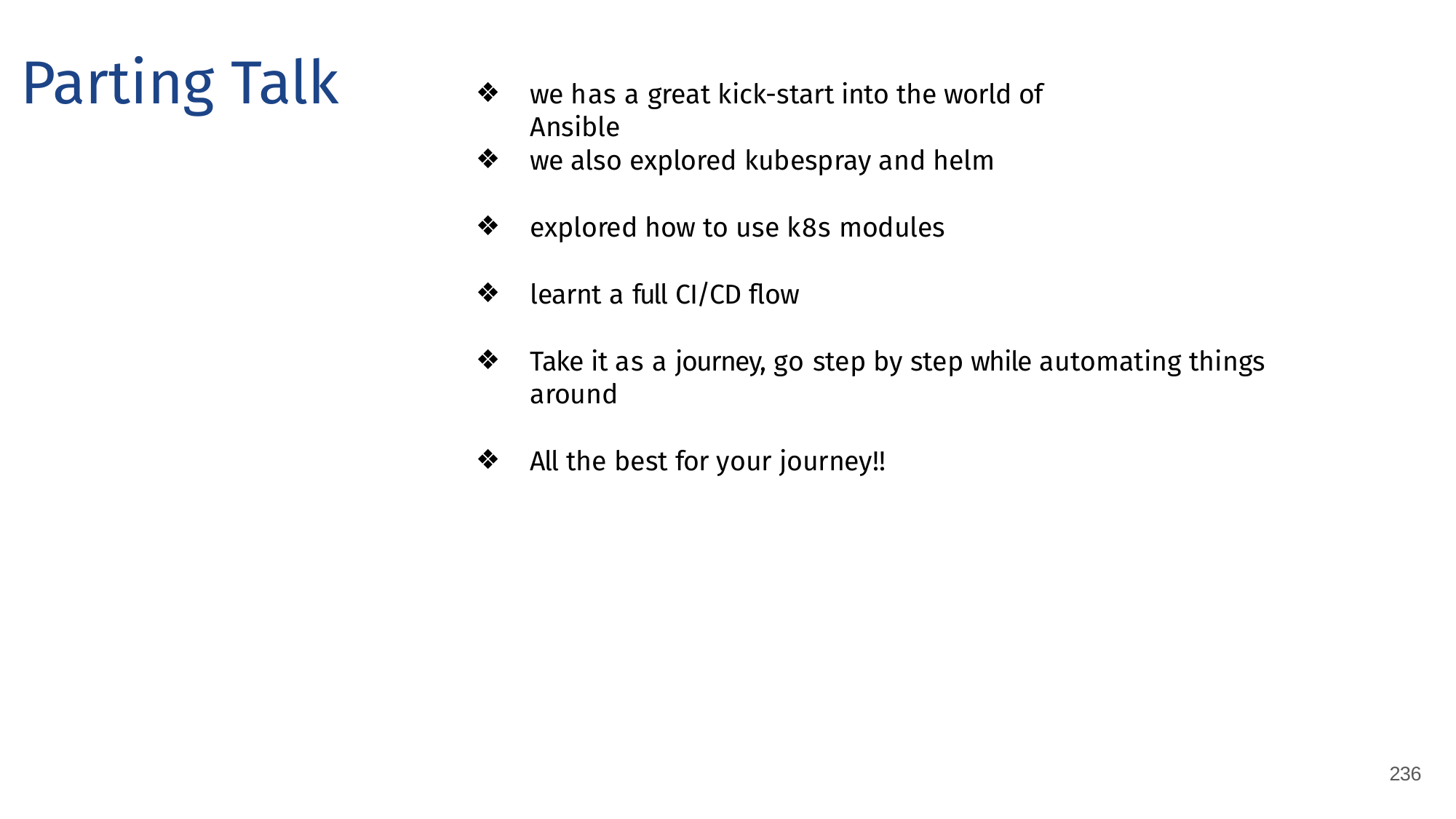

# Parting Talk
we has a great kick-start into the world of Ansible
we also explored kubespray and helm

explored how to use k8s modules

learnt a full CI/CD flow

Take it as a journey, go step by step while automating things around

All the best for your journey!!
236